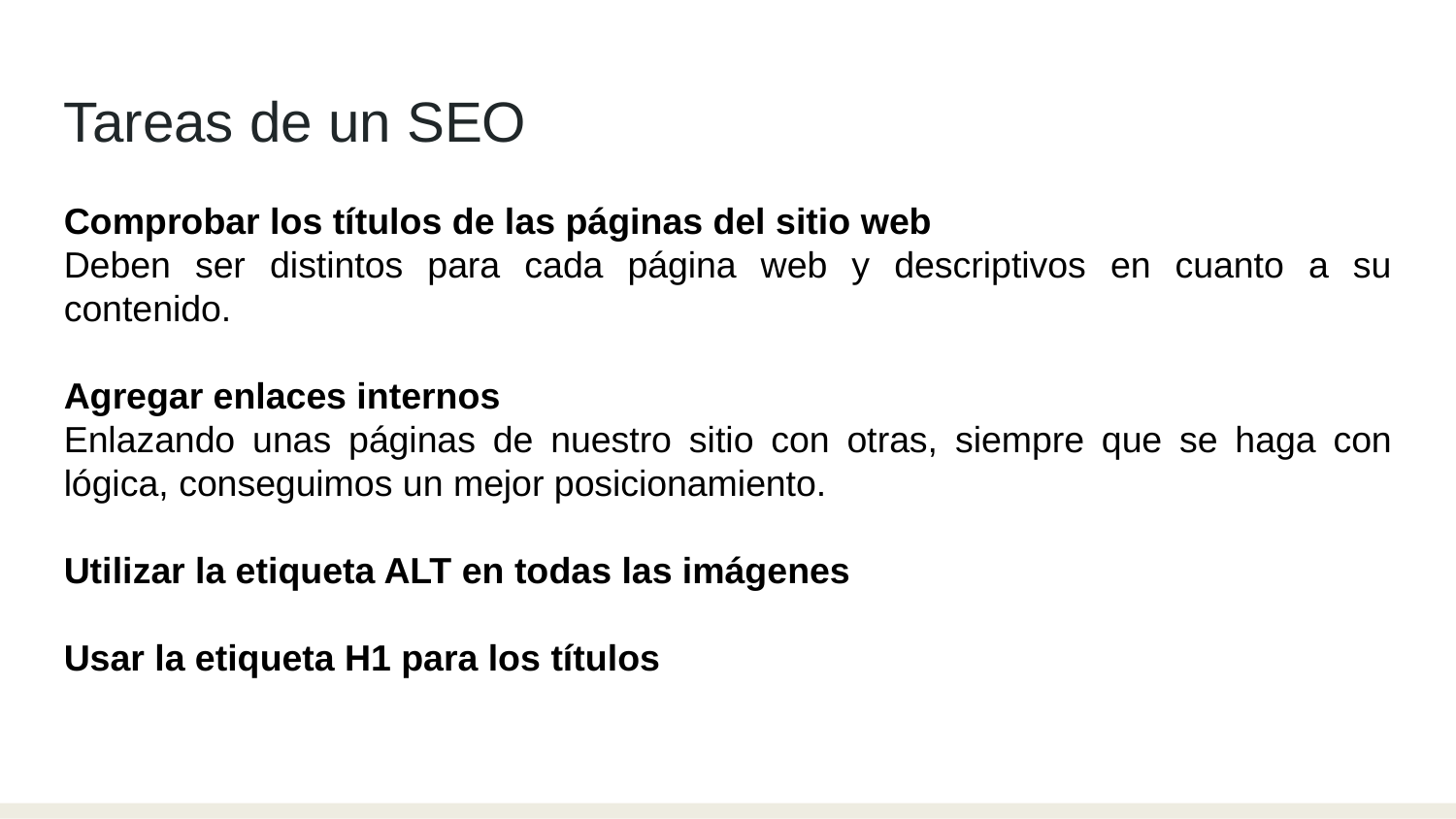

Tareas de un SEO

Comprobar los títulos de las páginas del sitio web
Deben ser distintos para cada página web y descriptivos en cuanto a su contenido.

Agregar enlaces internos
Enlazando unas páginas de nuestro sitio con otras, siempre que se haga con lógica, conseguimos un mejor posicionamiento.

Utilizar la etiqueta ALT en todas las imágenes

Usar la etiqueta H1 para los títulos